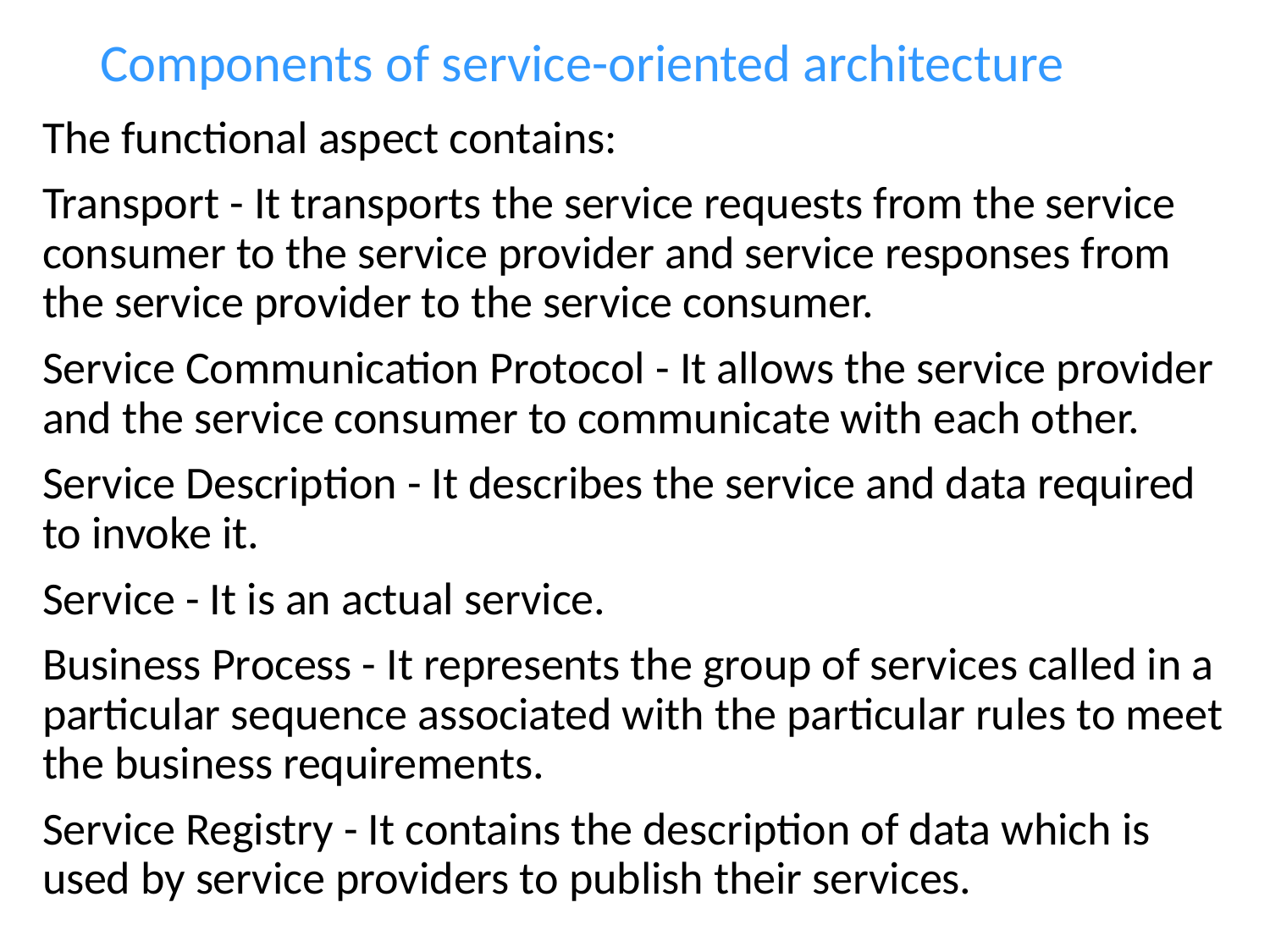

# Components of service-oriented architecture
The functional aspect contains:
Transport - It transports the service requests from the service consumer to the service provider and service responses from the service provider to the service consumer.
Service Communication Protocol - It allows the service provider and the service consumer to communicate with each other.
Service Description - It describes the service and data required to invoke it.
Service - It is an actual service.
Business Process - It represents the group of services called in a particular sequence associated with the particular rules to meet the business requirements.
Service Registry - It contains the description of data which is used by service providers to publish their services.